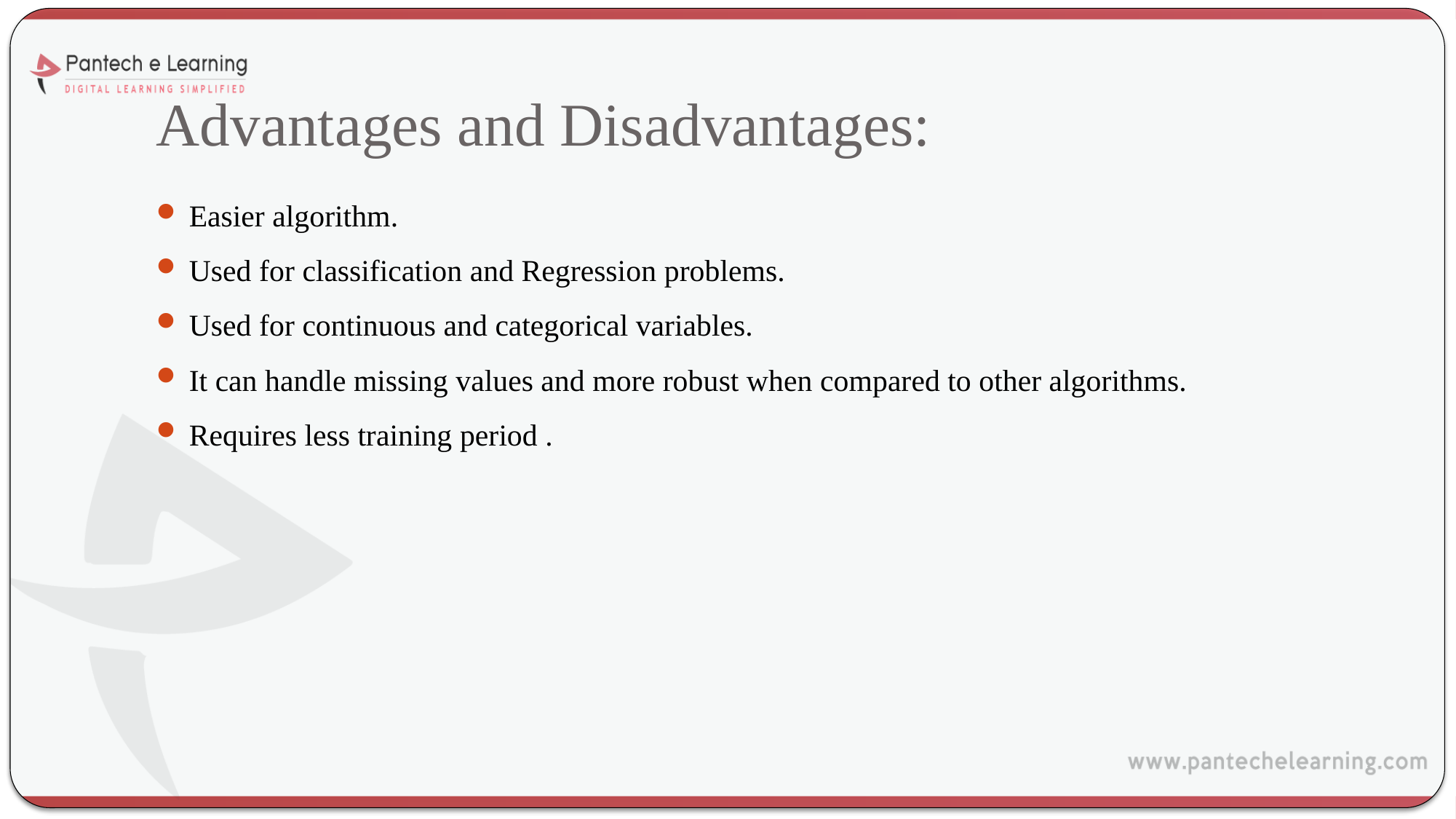

# Advantages and Disadvantages:
Easier algorithm.
Used for classification and Regression problems.
Used for continuous and categorical variables.
It can handle missing values and more robust when compared to other algorithms.
Requires less training period .